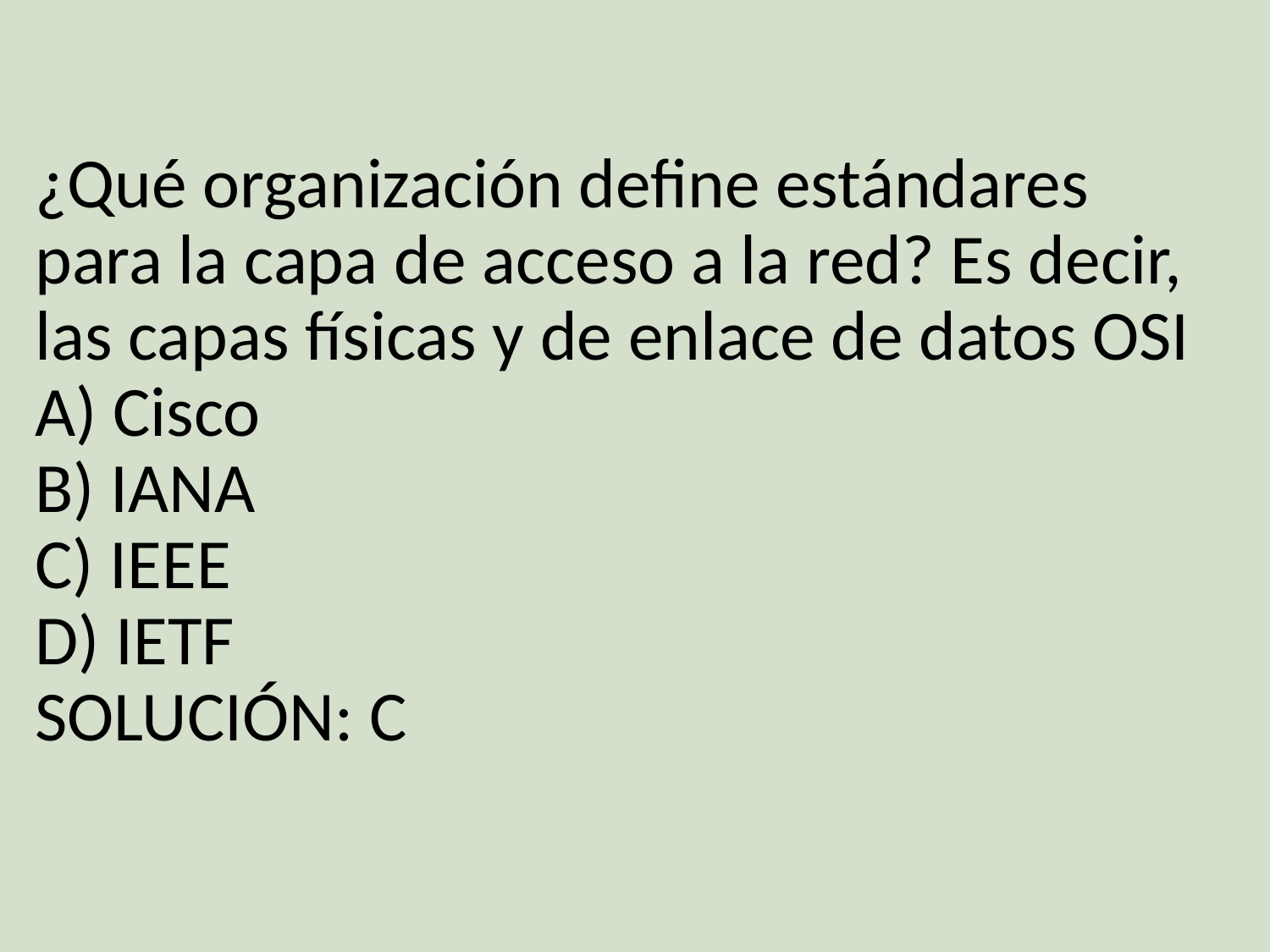

# ¿Qué organización define estándares para la capa de acceso a la red? Es decir, las capas físicas y de enlace de datos OSI A) Cisco B) IANA C) IEEE D) IETF SOLUCIÓN: C